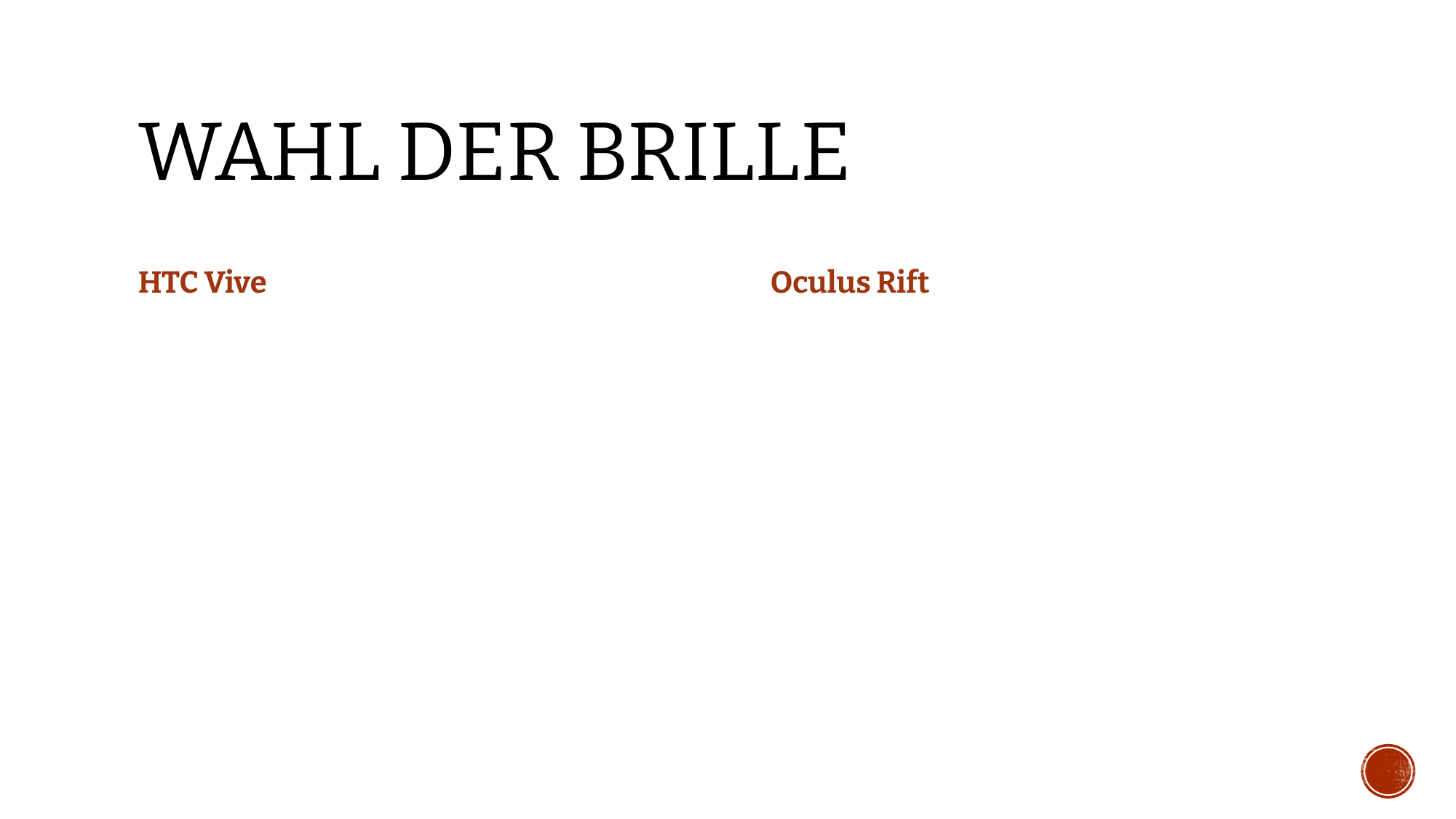

# Wahl der Brille
HTC Vive
Oculus Rift